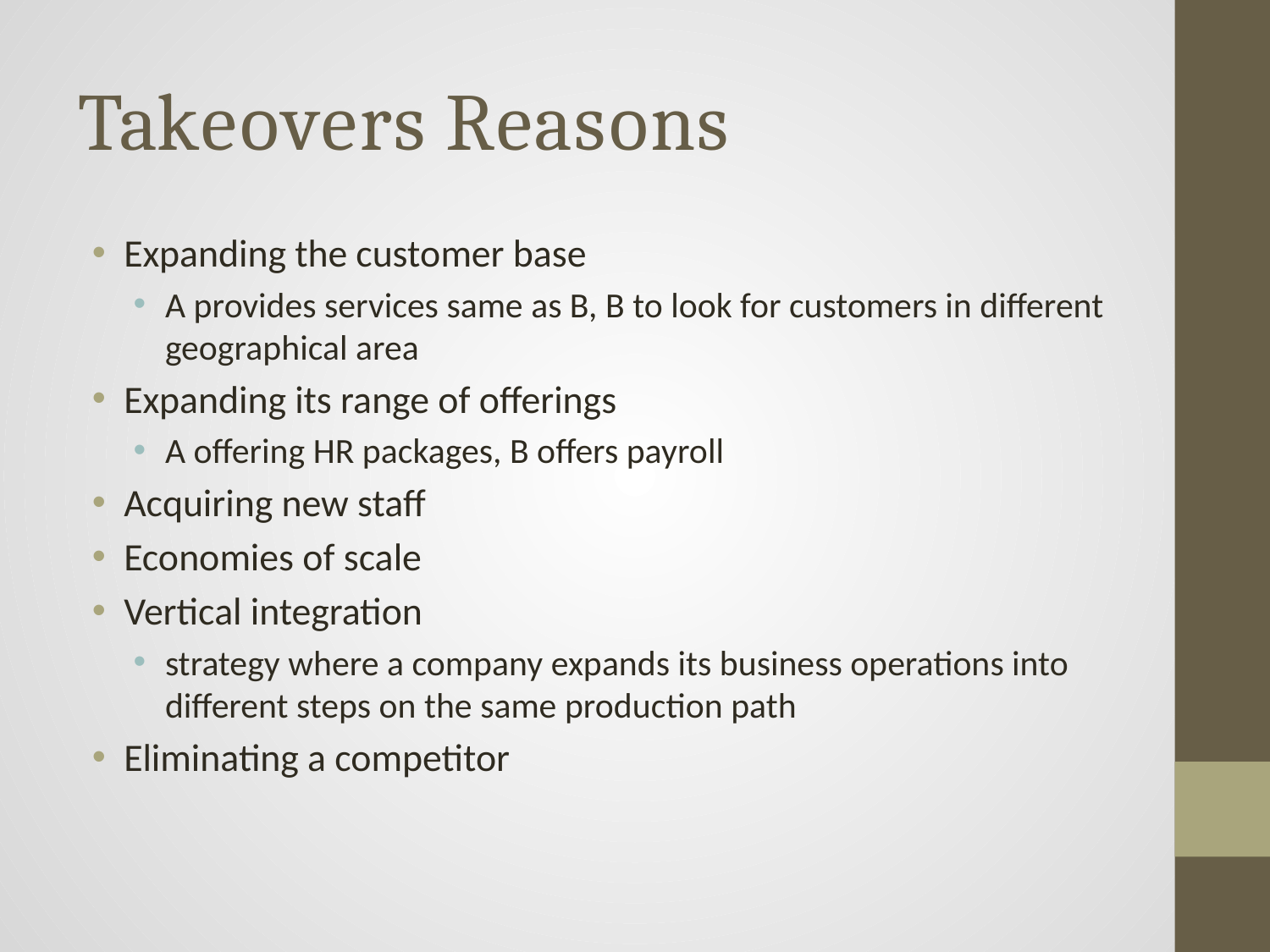

# Takeovers Reasons
Expanding the customer base
A provides services same as B, B to look for customers in different geographical area
Expanding its range of offerings
A offering HR packages, B offers payroll
Acquiring new staff
Economies of scale
Vertical integration
strategy where a company expands its business operations into different steps on the same production path
Eliminating a competitor